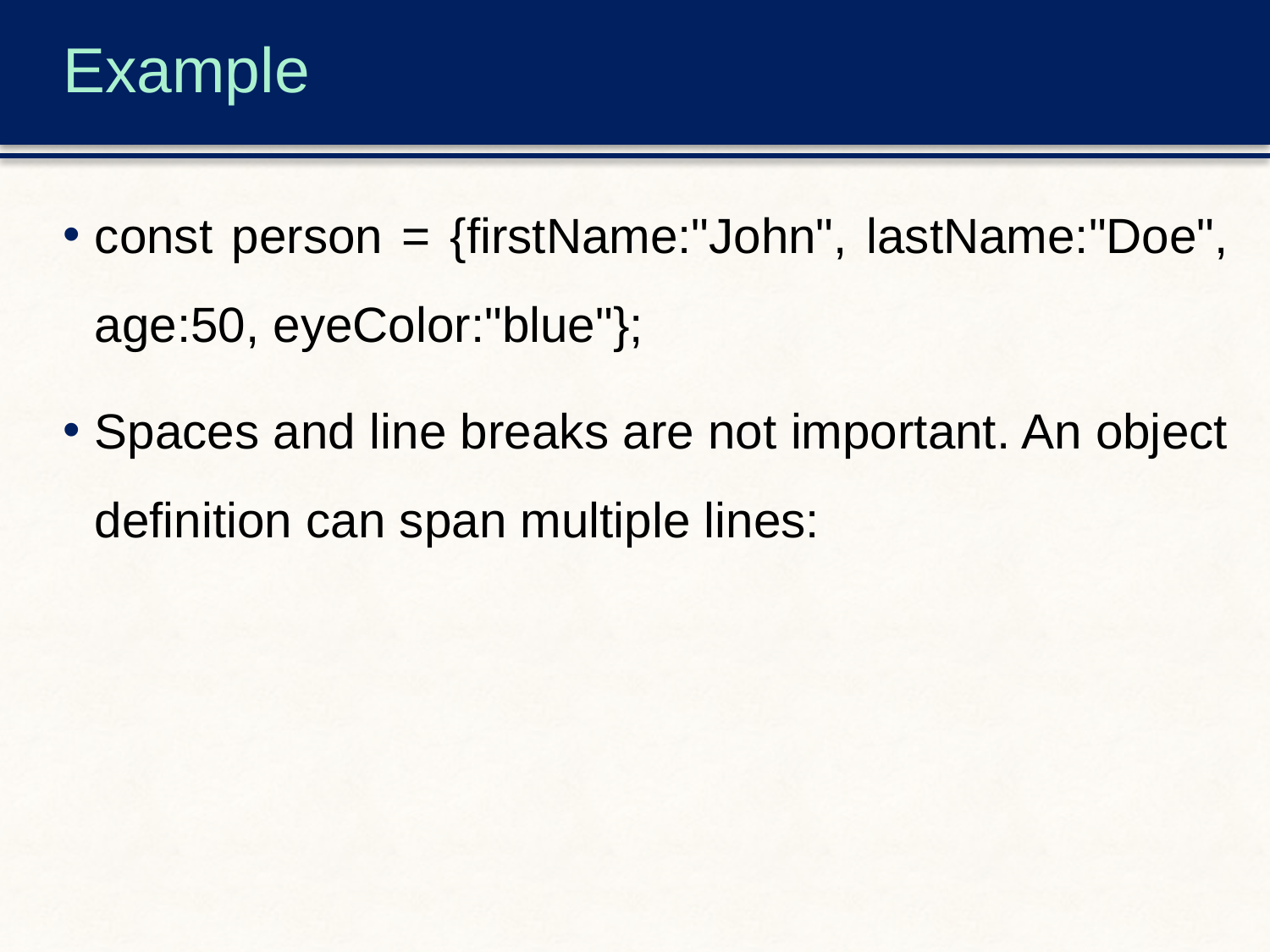

# Example
const person = {firstName:"John", lastName:"Doe", age:50, eyeColor:"blue"};
Spaces and line breaks are not important. An object definition can span multiple lines: